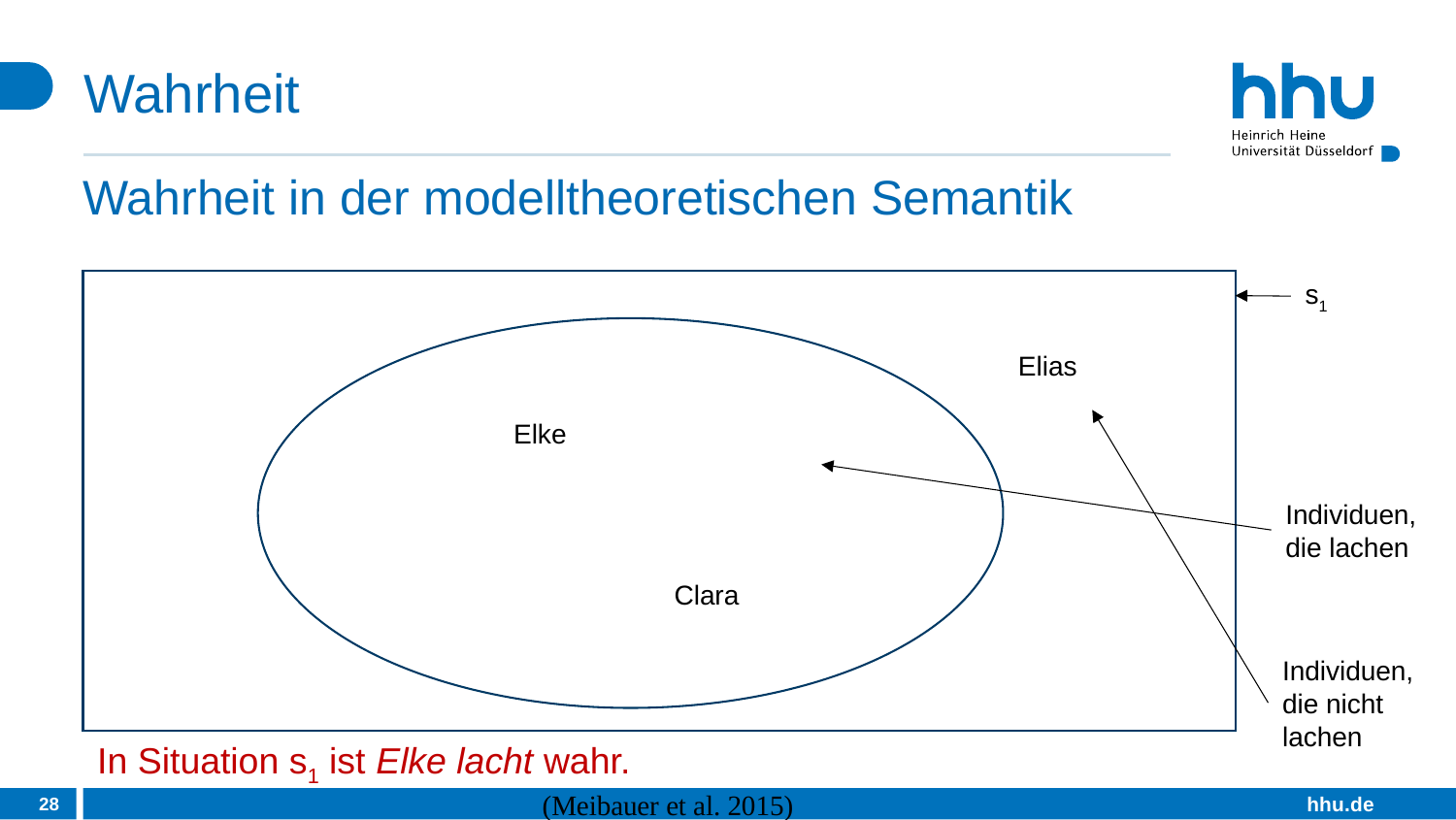

# Wahrheit
Wahrheit in der modelltheoretischen Semantik

s1

Elias
Elke
Individuen,
die lachen
Clara
Individuen,
die nicht
lachen
In Situation s1 ist Elke lacht wahr.
28
(Meibauer et al. 2015)